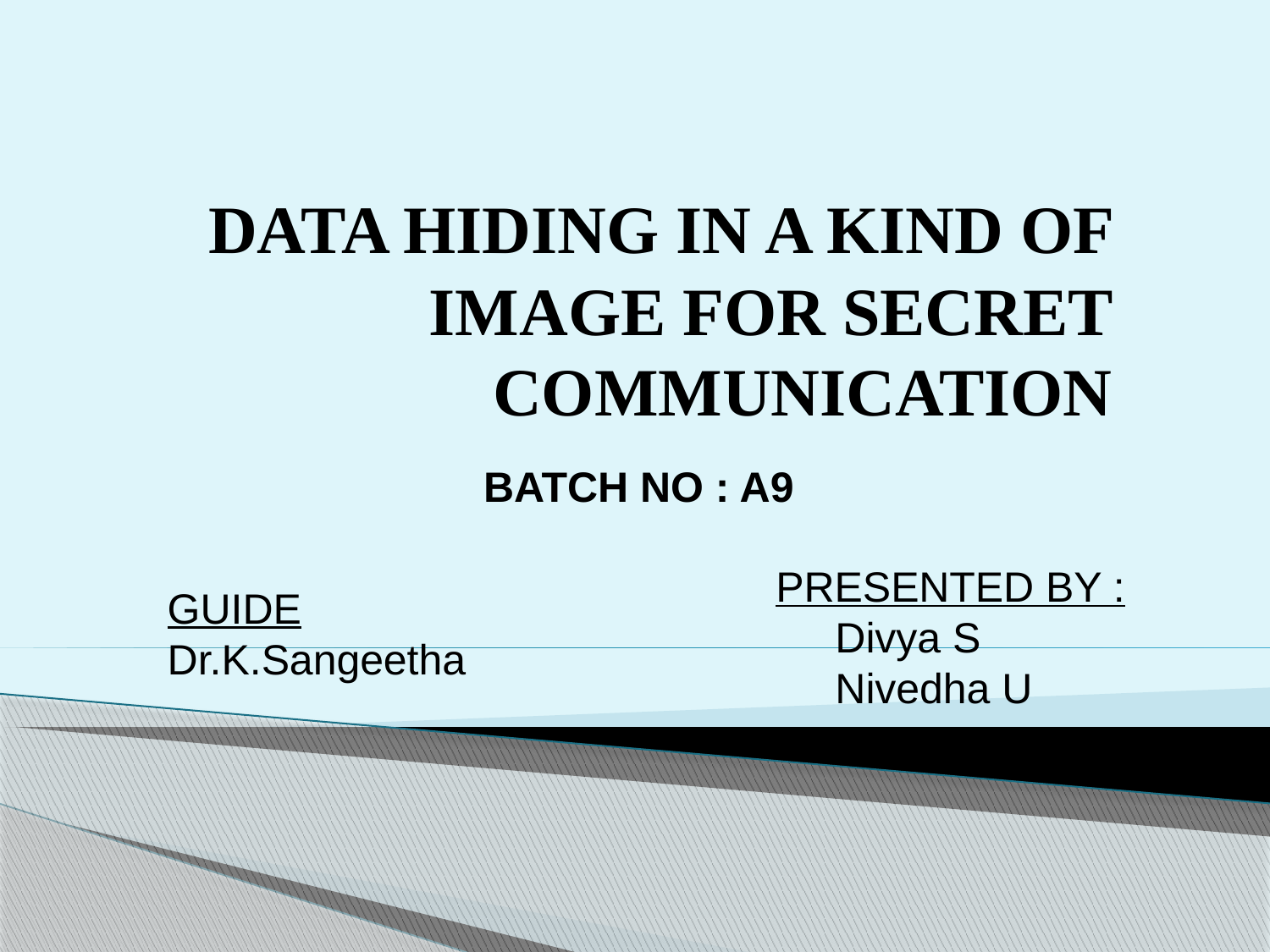

# DATA HIDING IN A KIND OF IMAGE FOR SECRET COMMUNICATION
BATCH NO : A9
PRESENTED BY :
     Divya S
     Nivedha U
GUIDE
Dr.K.Sangeetha